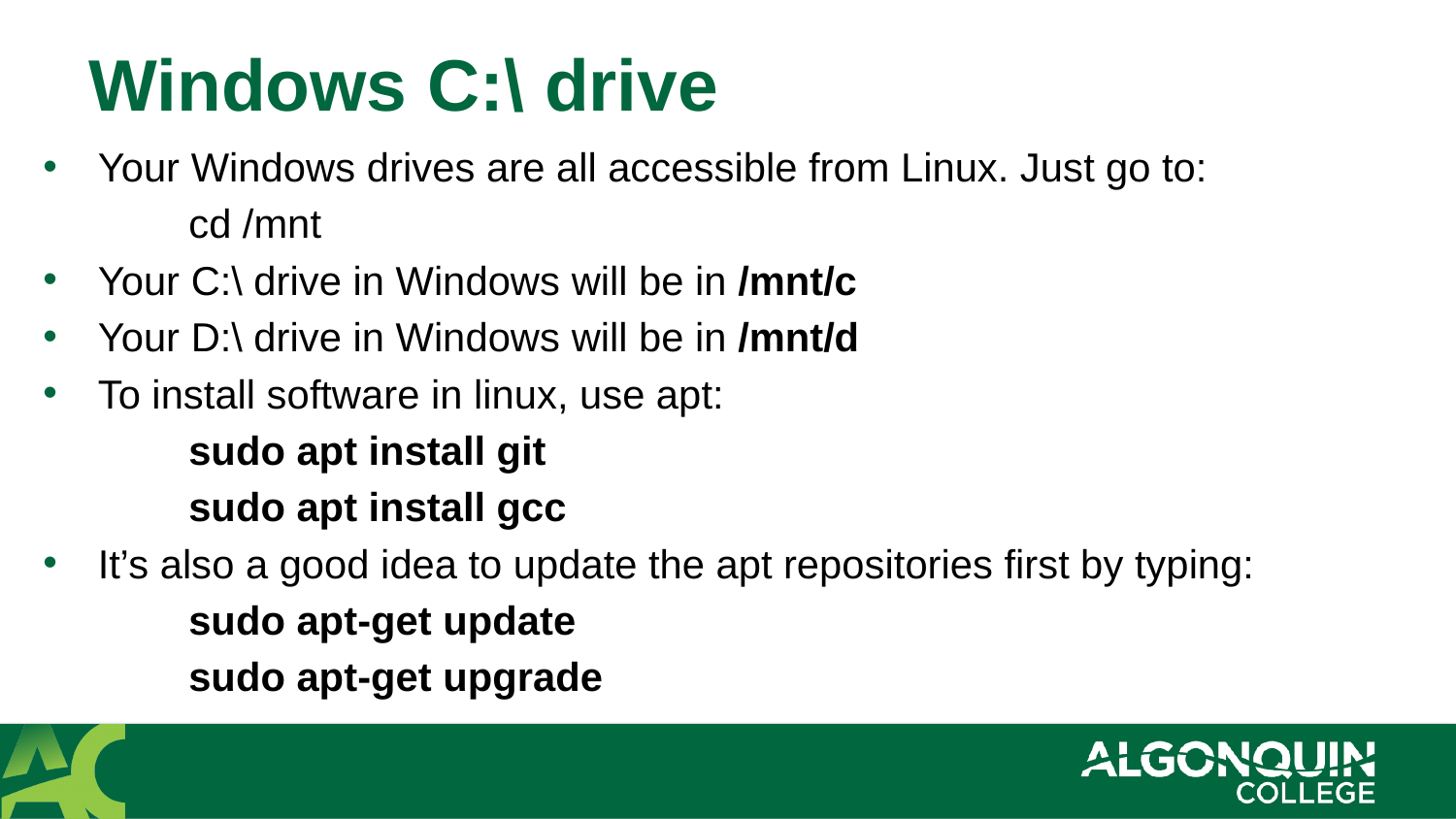

# Windows C:\ drive
Your Windows drives are all accessible from Linux. Just go to:
	cd /mnt
Your C:\ drive in Windows will be in /mnt/c
Your D:\ drive in Windows will be in /mnt/d
To install software in linux, use apt:
	sudo apt install git
	sudo apt install gcc
It’s also a good idea to update the apt repositories first by typing:
	sudo apt-get update
	sudo apt-get upgrade